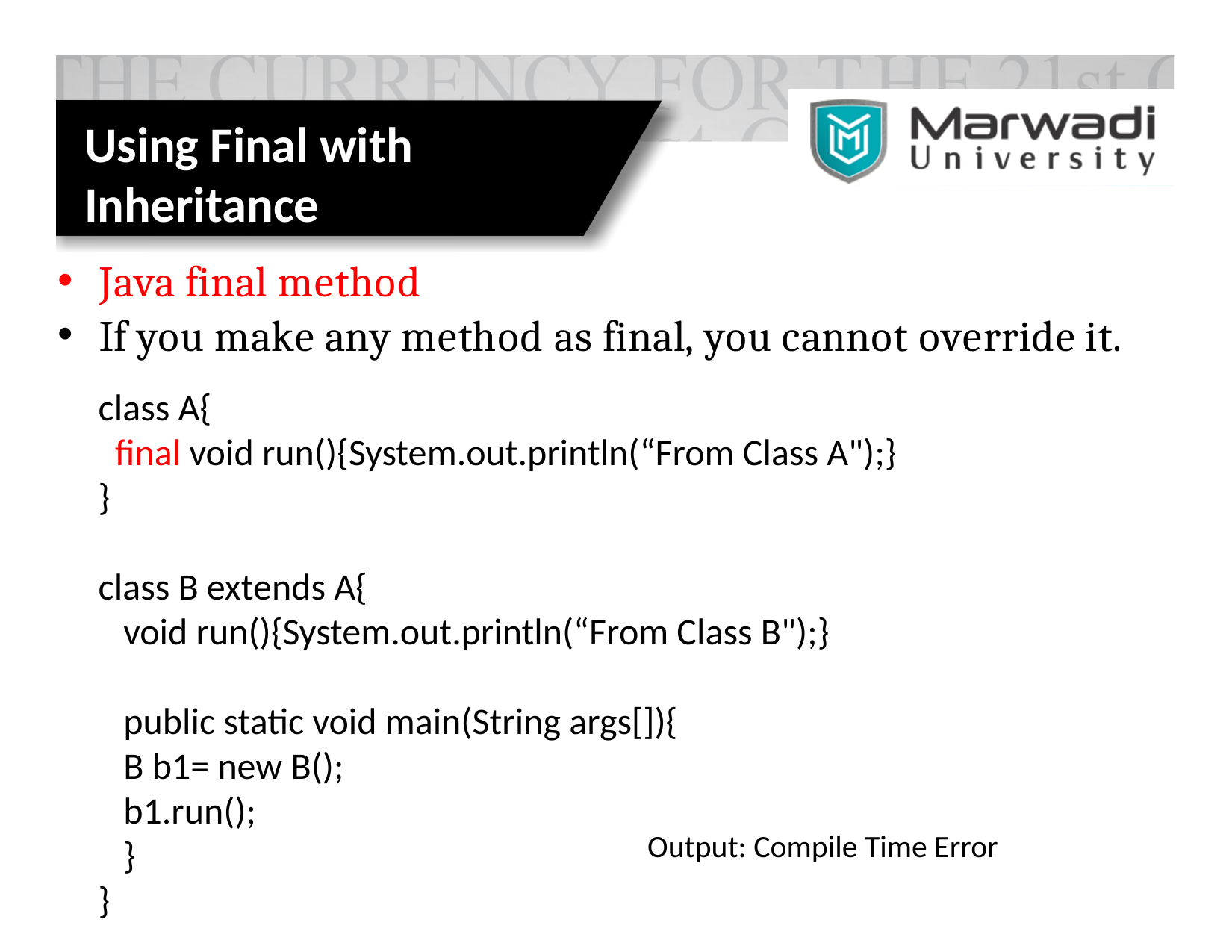

# Using Final with Inheritance
Java final method
If you make any method as final, you cannot override it.
class A{
  final void run(){System.out.println(“From Class A");}
}

class B extends A{
   void run(){System.out.println(“From Class B");}

   public static void main(String args[]){
   B b1= new B();
   b1.run();
   }
}
Output: Compile Time Error